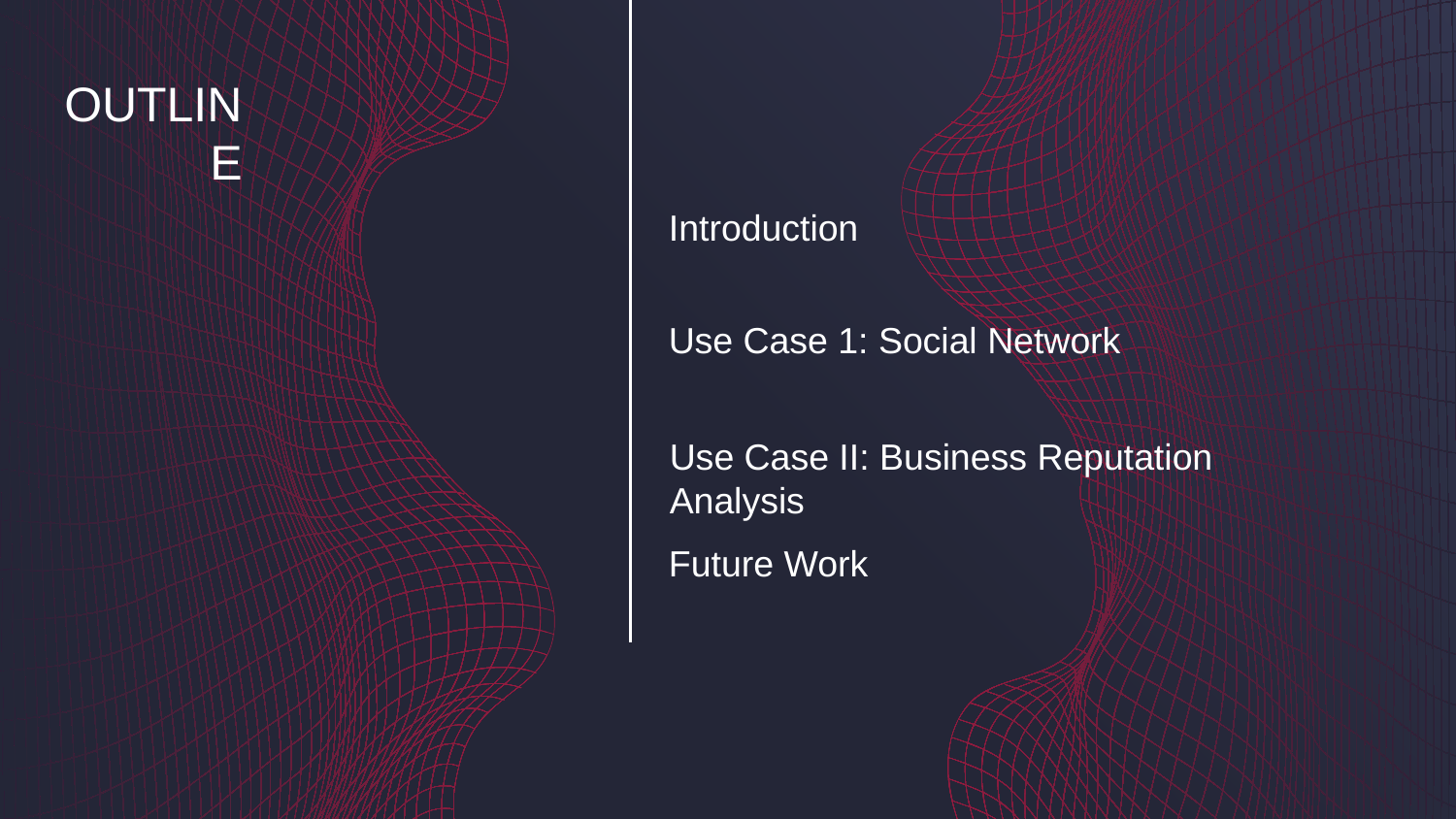

# OUTLINE
Introduction
Use Case 1: Social Network

Use Case II: Business Reputation Analysis

Future Work